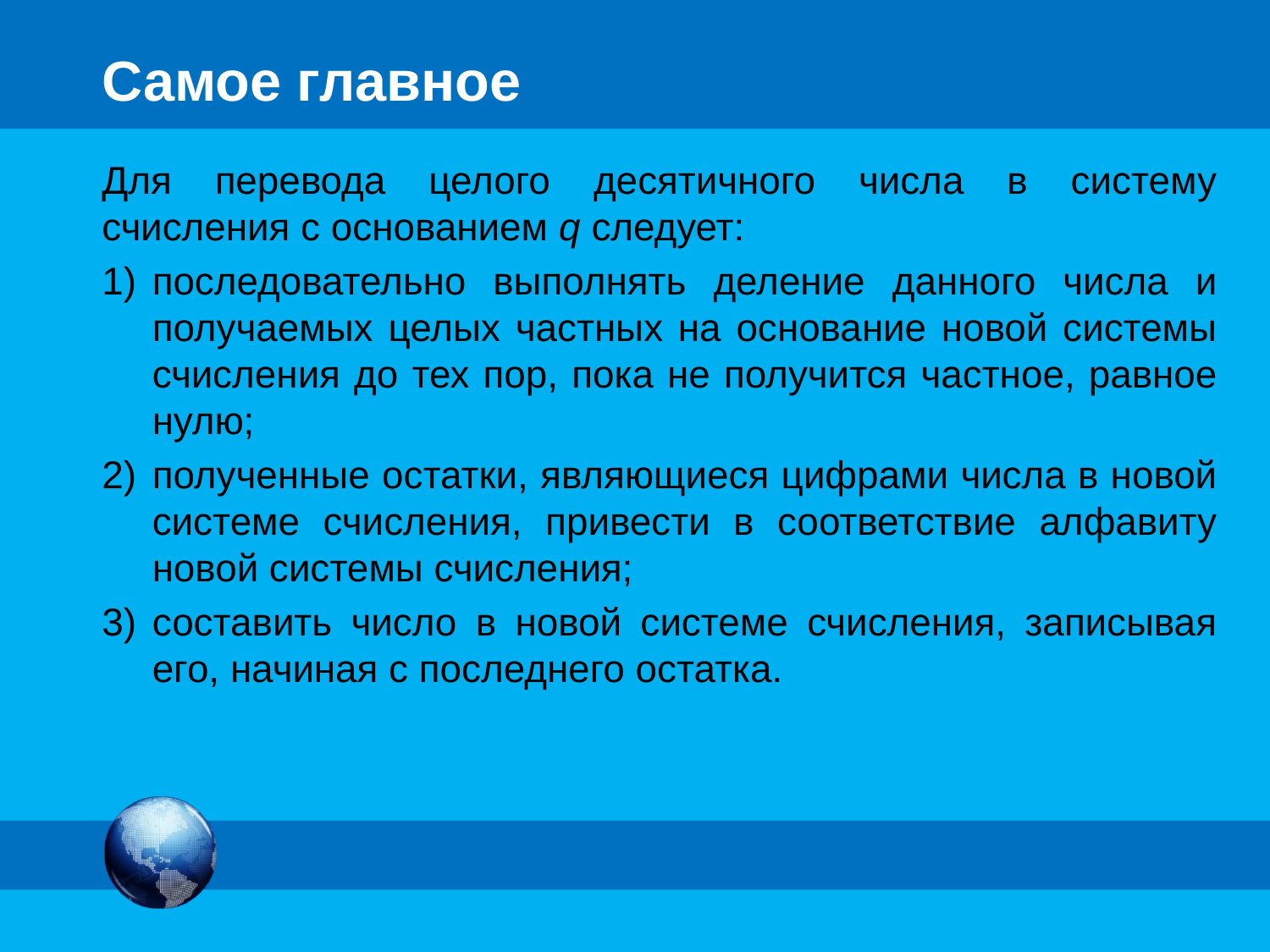

# Самое главное
Для перевода целого десятичного числа в систему счисления с основанием q следует:
последовательно выполнять деление данного числа и получаемых целых частных на основание новой системы счисления до тех пор, пока не получится частное, равное нулю;
полученные остатки, являющиеся цифрами числа в новой системе счисления, привести в соответствие алфавиту новой системы счисления;
составить число в новой системе счисления, записывая его, начиная с последнего остатка.